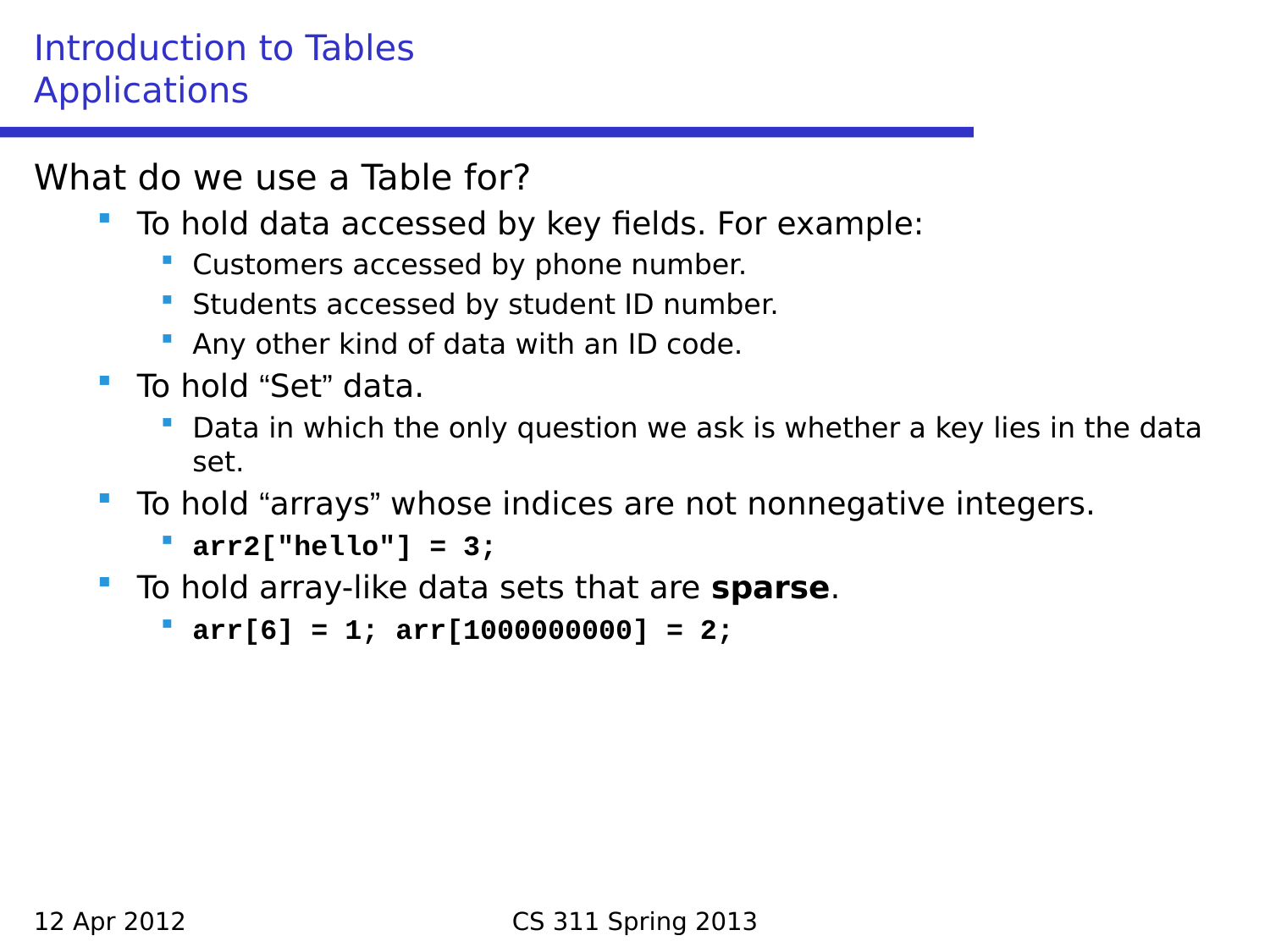

# Introduction to Tables Applications
What do we use a Table for?
To hold data accessed by key fields. For example:
Customers accessed by phone number.
Students accessed by student ID number.
Any other kind of data with an ID code.
To hold “Set” data.
Data in which the only question we ask is whether a key lies in the data set.
To hold “arrays” whose indices are not nonnegative integers.
arr2["hello"] = 3;
To hold array-like data sets that are sparse.
arr[6] = 1; arr[1000000000] = 2;
12 Apr 2012
CS 311 Spring 2013